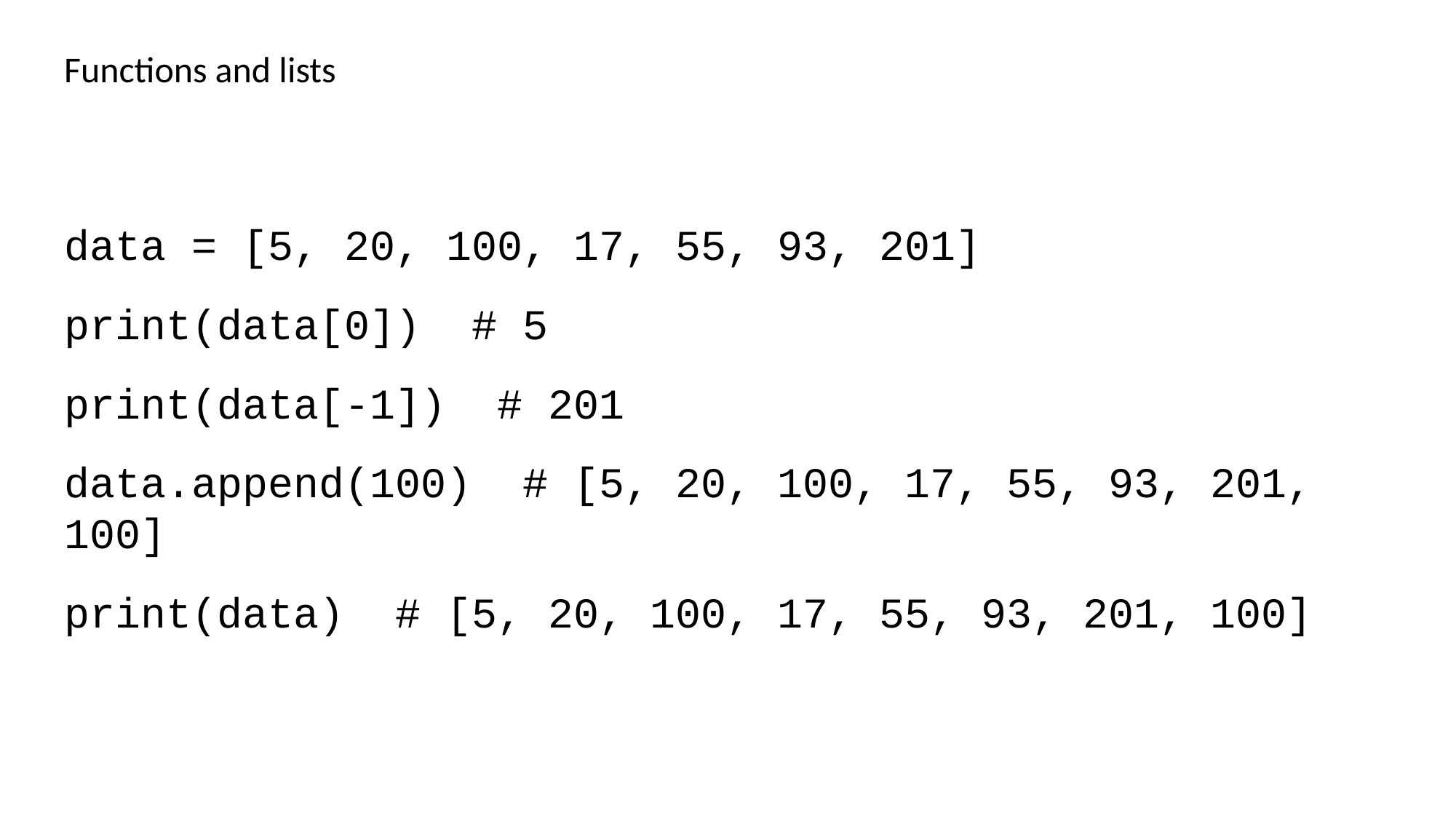

# Functions and lists

data = [5, 20, 100, 17, 55, 93, 201]
print(data[0])  # 5
print(data[-1])  # 201
data.append(100)  # [5, 20, 100, 17, 55, 93, 201, 100]
print(data)  # [5, 20, 100, 17, 55, 93, 201, 100]